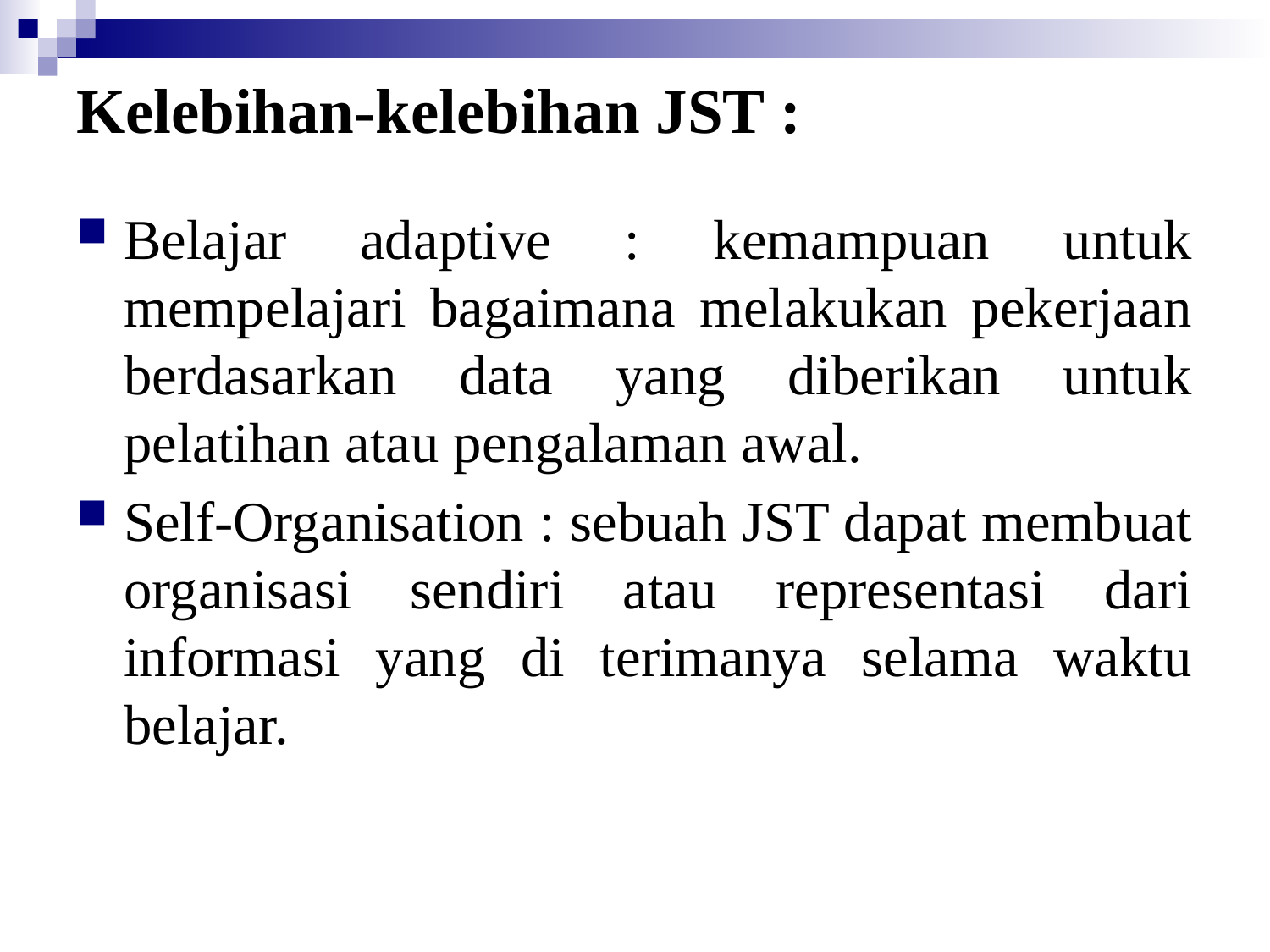

# Kelebihan-kelebihan JST :
Belajar adaptive : kemampuan untuk mempelajari bagaimana melakukan pekerjaan berdasarkan data yang diberikan untuk pelatihan atau pengalaman awal.
Self-Organisation : sebuah JST dapat membuat organisasi sendiri atau representasi dari informasi yang di terimanya selama waktu belajar.